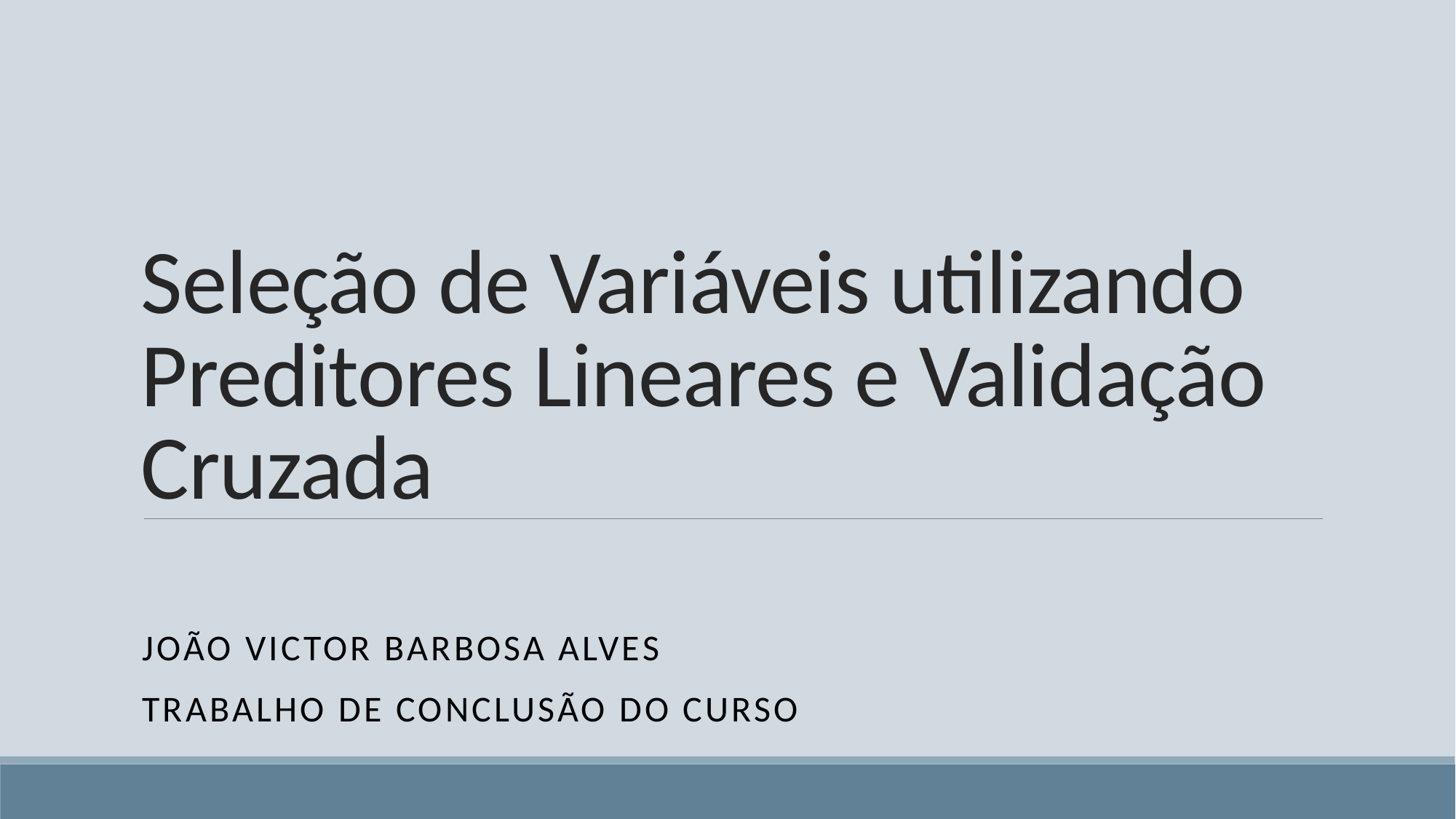

# Seleção de Variáveis utilizando Preditores Lineares e Validação Cruzada
João Victor Barbosa Alves
Trabalho de Conclusão do Curso